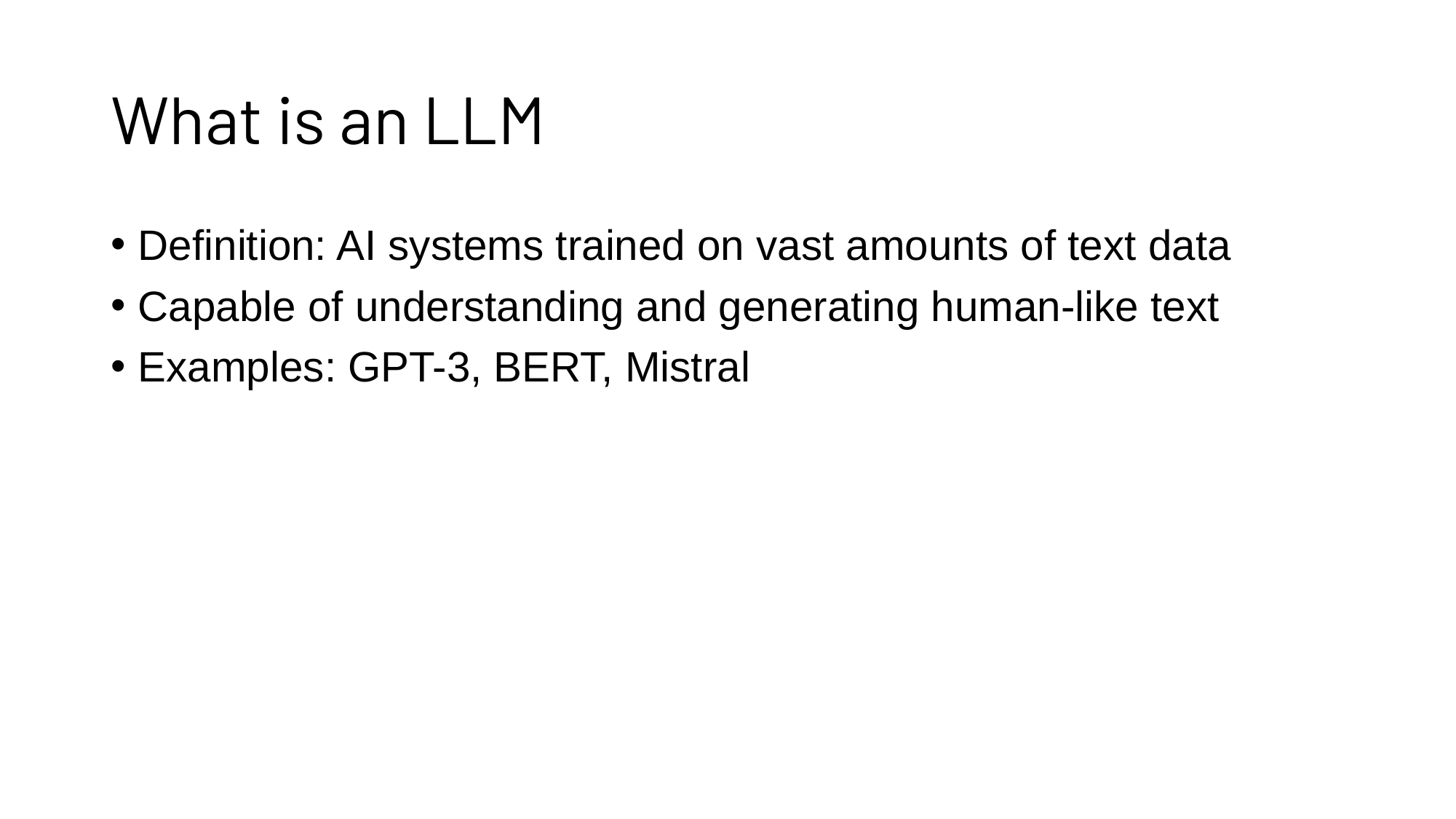

# What is an LLM
Definition: AI systems trained on vast amounts of text data
Capable of understanding and generating human-like text
Examples: GPT-3, BERT, Mistral